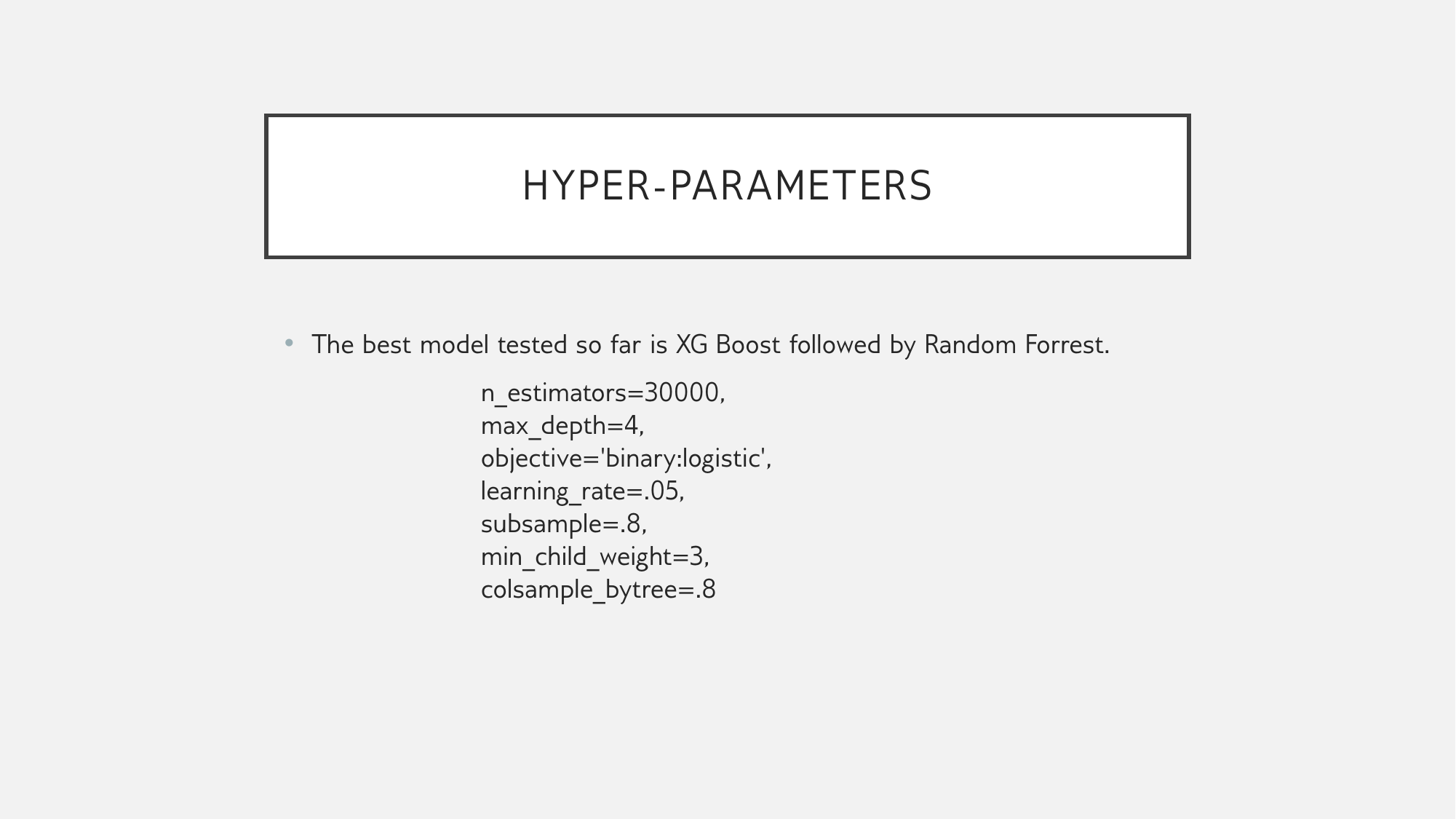

# Hyper-parameters
The best model tested so far is XG Boost followed by Random Forrest.
                        n_estimators=30000,
                        max_depth=4,
                        objective='binary:logistic',
                        learning_rate=.05,
                        subsample=.8,
                        min_child_weight=3,
                        colsample_bytree=.8